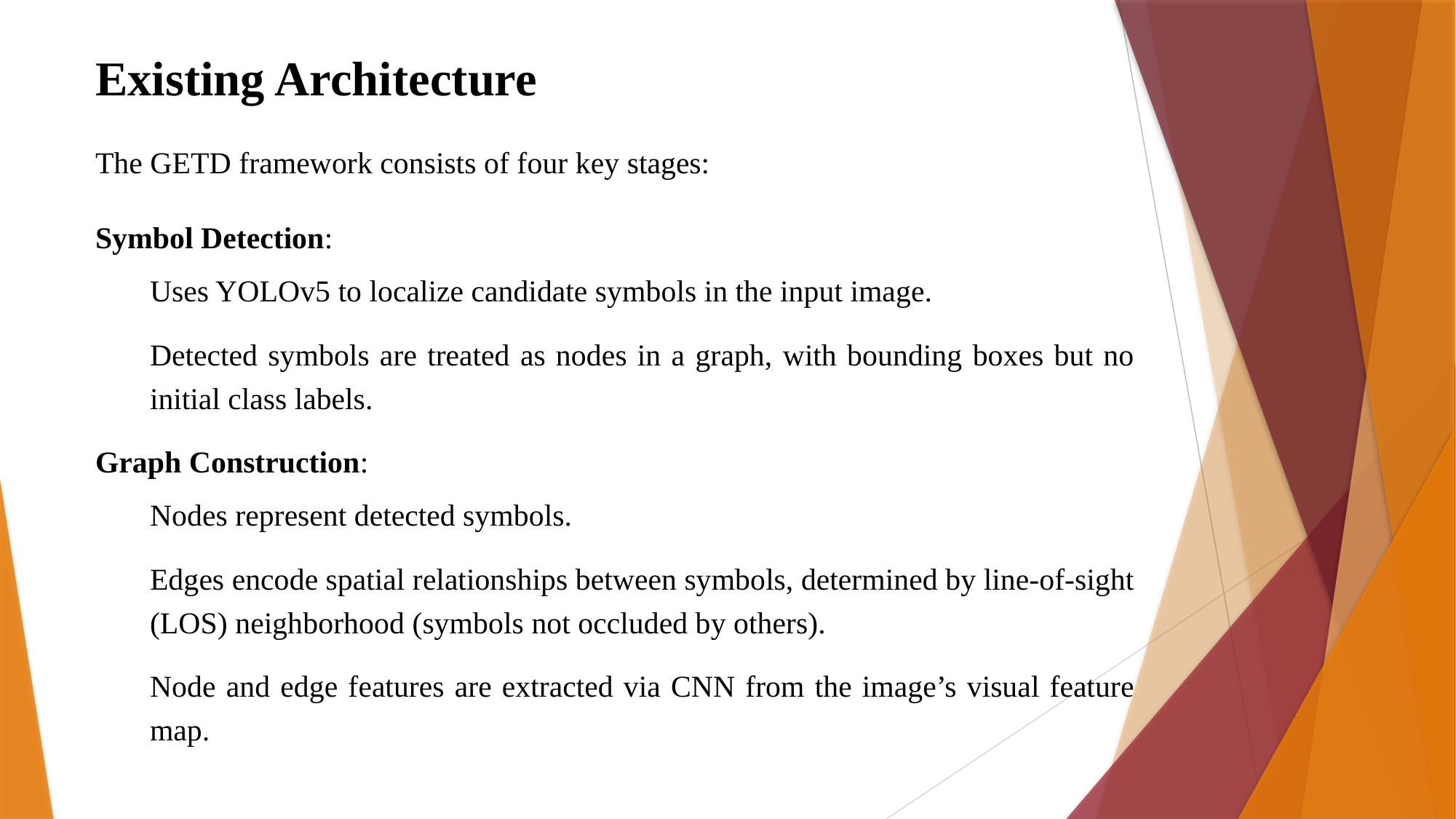

Existing Architecture
The GETD framework consists of four key stages:
Symbol Detection:
Uses YOLOv5 to localize candidate symbols in the input image.
Detected symbols are treated as nodes in a graph, with bounding boxes but no initial class labels.
Graph Construction:
Nodes represent detected symbols.
Edges encode spatial relationships between symbols, determined by line-of-sight (LOS) neighborhood (symbols not occluded by others).
Node and edge features are extracted via CNN from the image’s visual feature map.